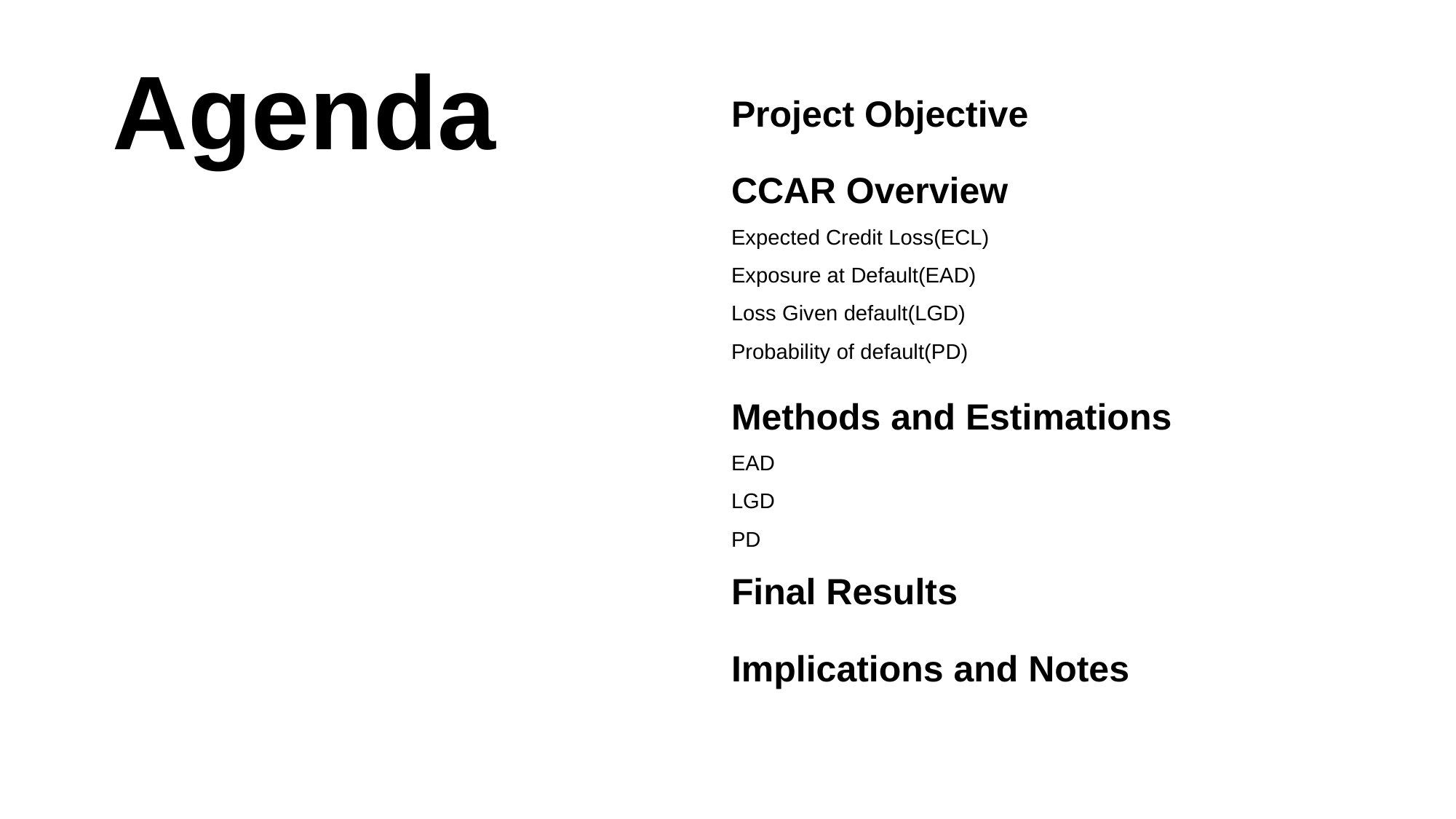

Agenda
Project Objective
CCAR Overview
Expected Credit Loss(ECL)
Exposure at Default(EAD)
Loss Given default(LGD)
Probability of default(PD)
Methods and Estimations
EAD
LGD
PD
Final Results
Implications and Notes